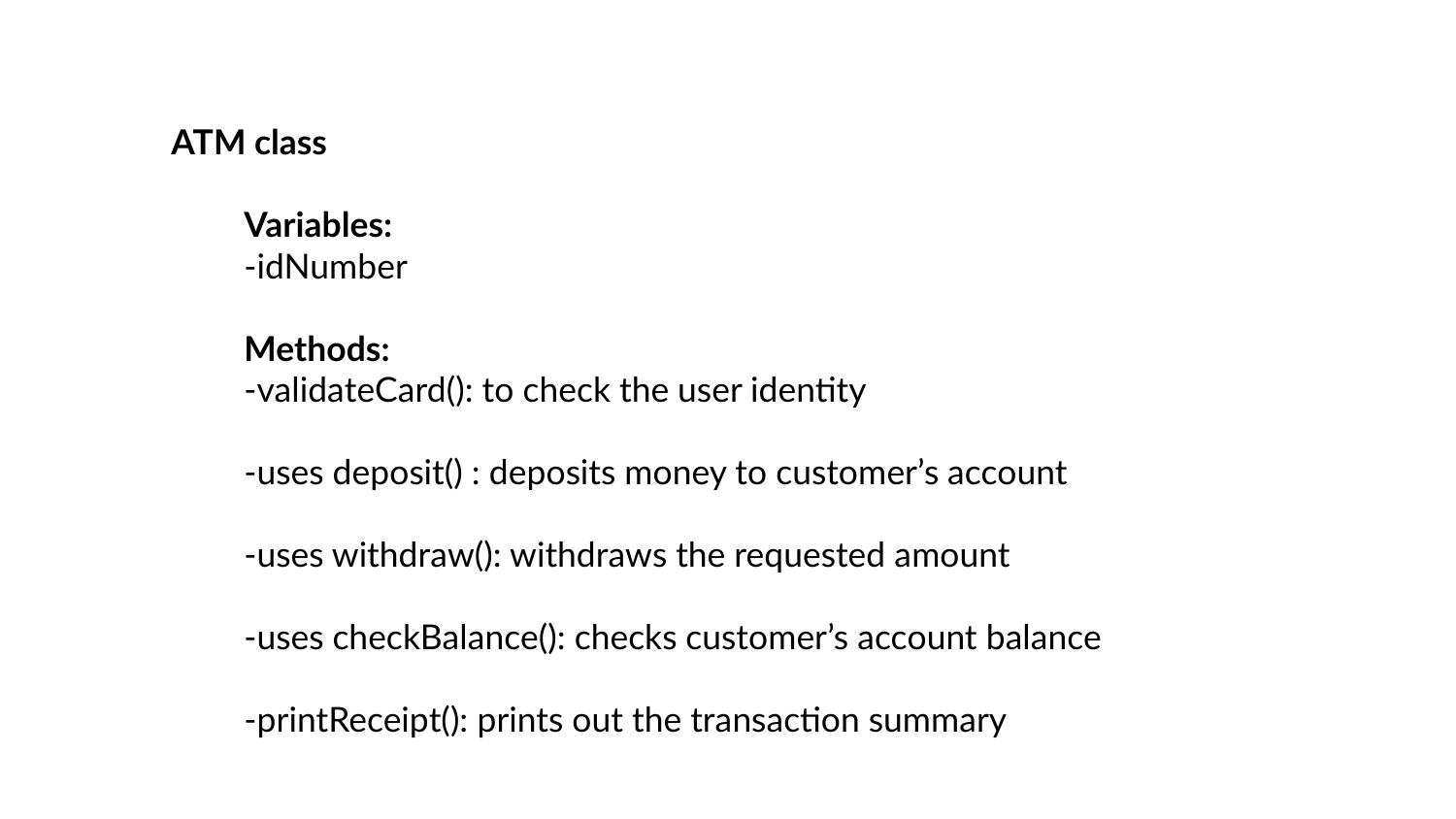

ATM class

Variables:
-idNumber

Methods:
-validateCard(): to check the user identity

-uses deposit() : deposits money to customer’s account

-uses withdraw(): withdraws the requested amount

-uses checkBalance(): checks customer’s account balance

-printReceipt(): prints out the transaction summary